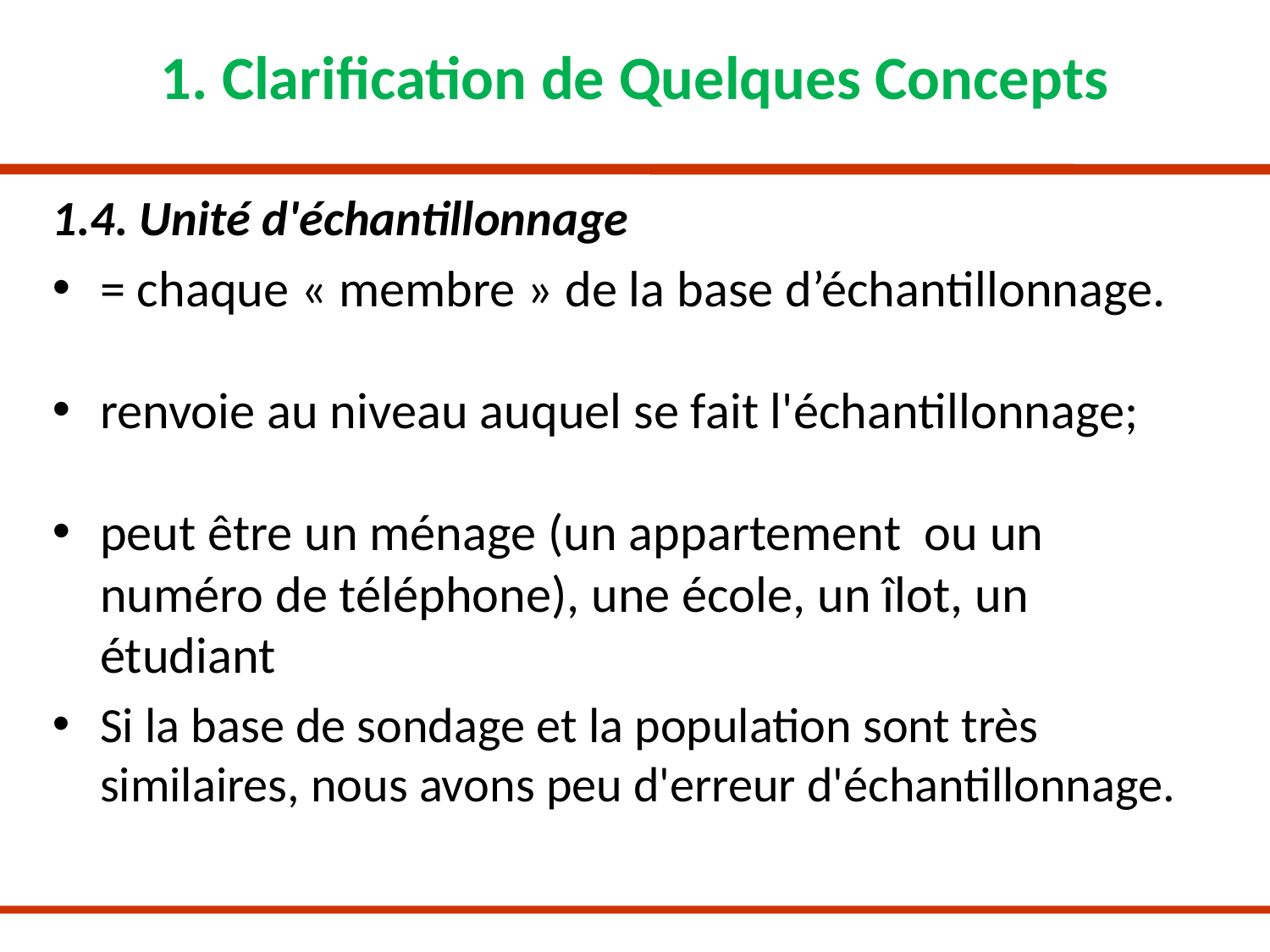

# 1. Clarification de Quelques Concepts
1.4. Unité d'échantillonnage
= chaque « membre » de la base d’échantillonnage.

renvoie au niveau auquel se fait l'échantillonnage;

peut être un ménage (un appartement  ou un numéro de téléphone), une école, un îlot, un étudiant
Si la base de sondage et la population sont très similaires, nous avons peu d'erreur d'échantillonnage.